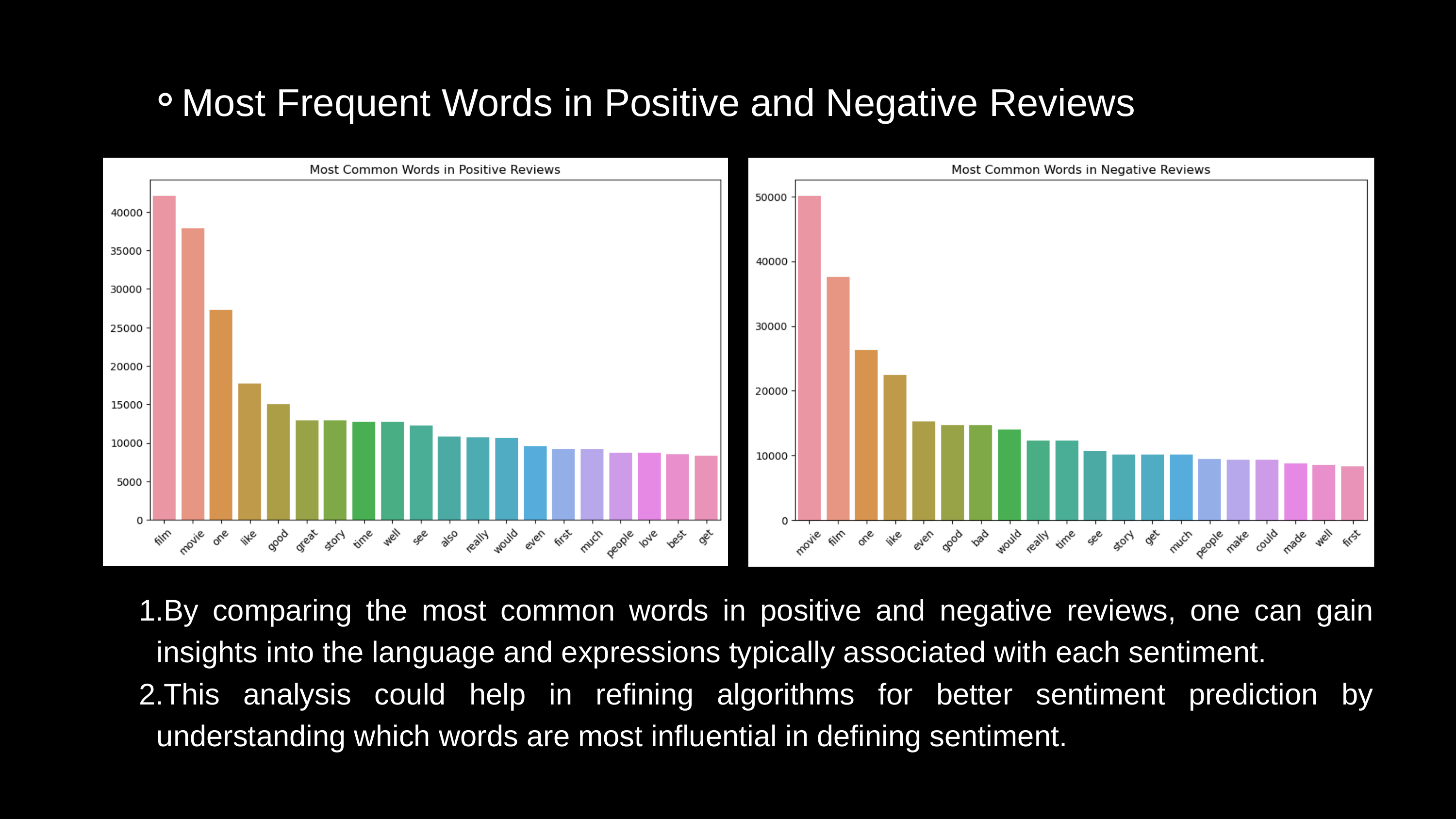

Most Frequent Words in Positive and Negative Reviews

By comparing the most common words in positive and negative reviews, one can gain insights into the language and expressions typically associated with each sentiment.
This analysis could help in refining algorithms for better sentiment prediction by understanding which words are most influential in defining sentiment.